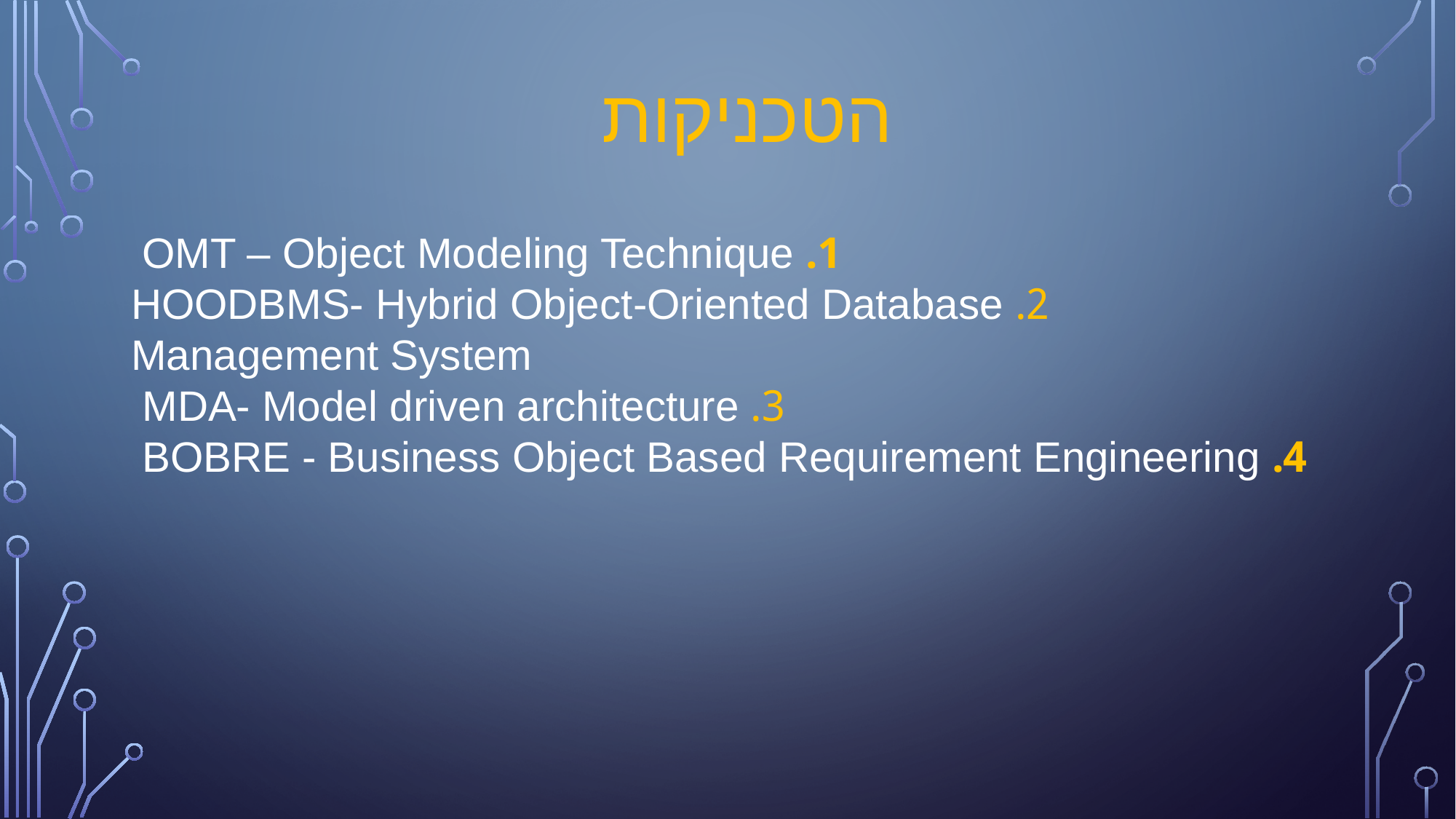

# הטכניקות
1. OMT – Object Modeling Technique
2. HOODBMS- Hybrid Object-Oriented Database
    Management System
3. MDA- Model driven architecture
4. BOBRE - Business Object Based Requirement Engineering